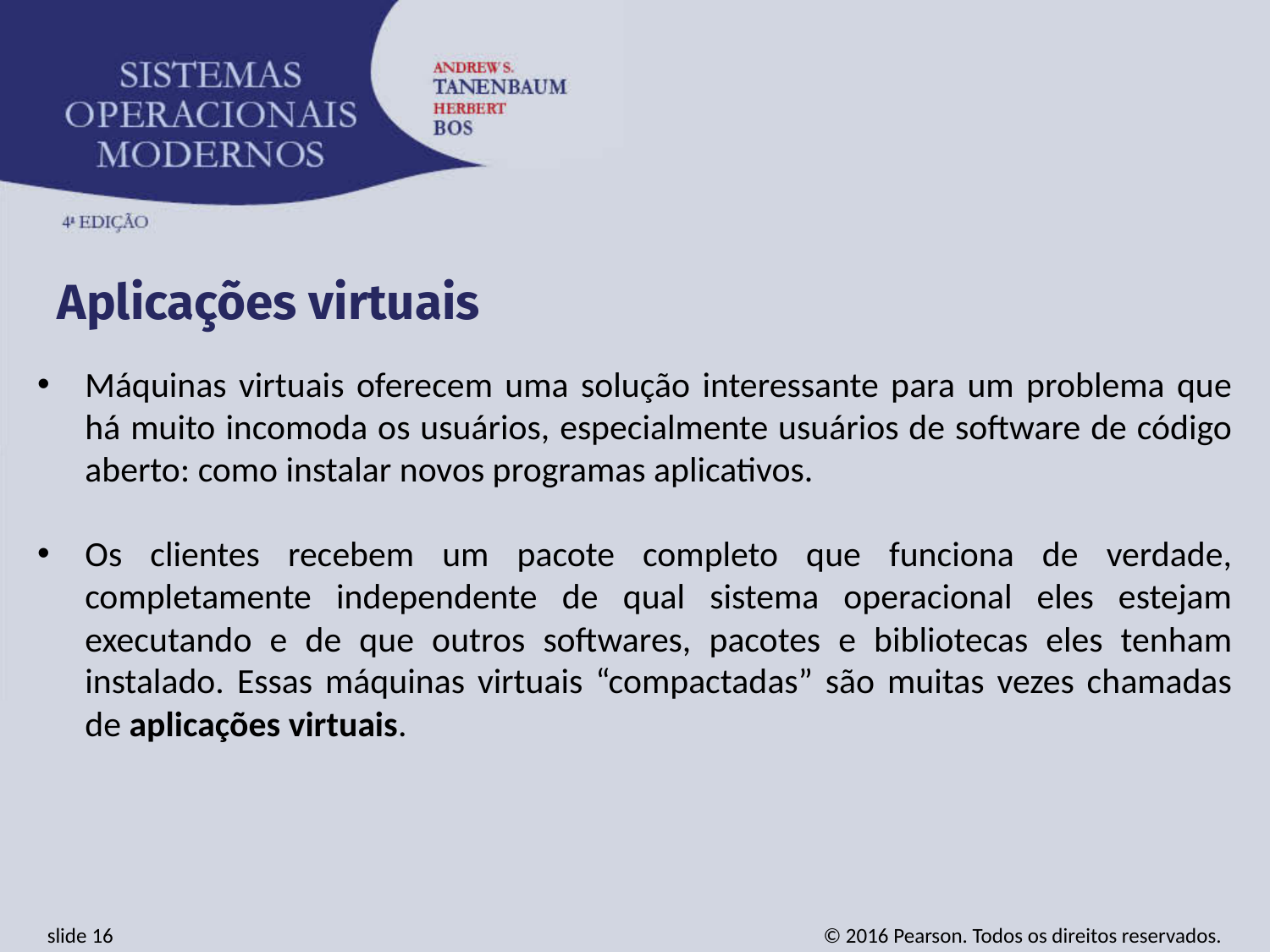

Aplicações virtuais
Máquinas virtuais oferecem uma solução interessante para um problema que há muito incomoda os usuários, especialmente usuários de software de código aberto: como instalar novos programas aplicativos.

Os clientes recebem um pacote completo que funciona de verdade, completamente independente de qual sistema operacional eles estejam executando e de que outros softwares, pacotes e bibliotecas eles tenham instalado. Essas máquinas virtuais “compactadas” são muitas vezes chamadas de aplicações virtuais.